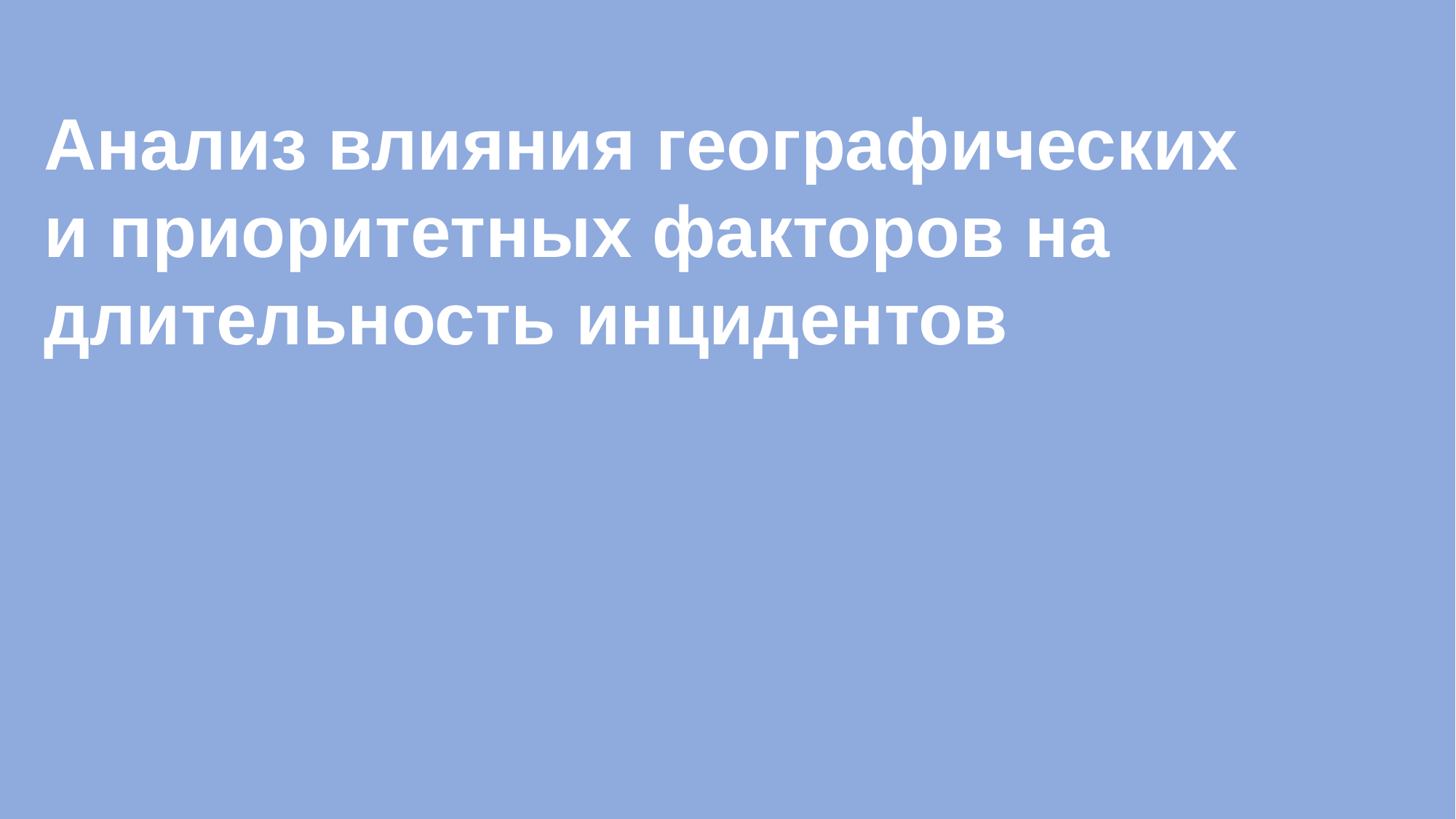

# Анализ влияния географических и приоритетных факторов на длительность инцидентов